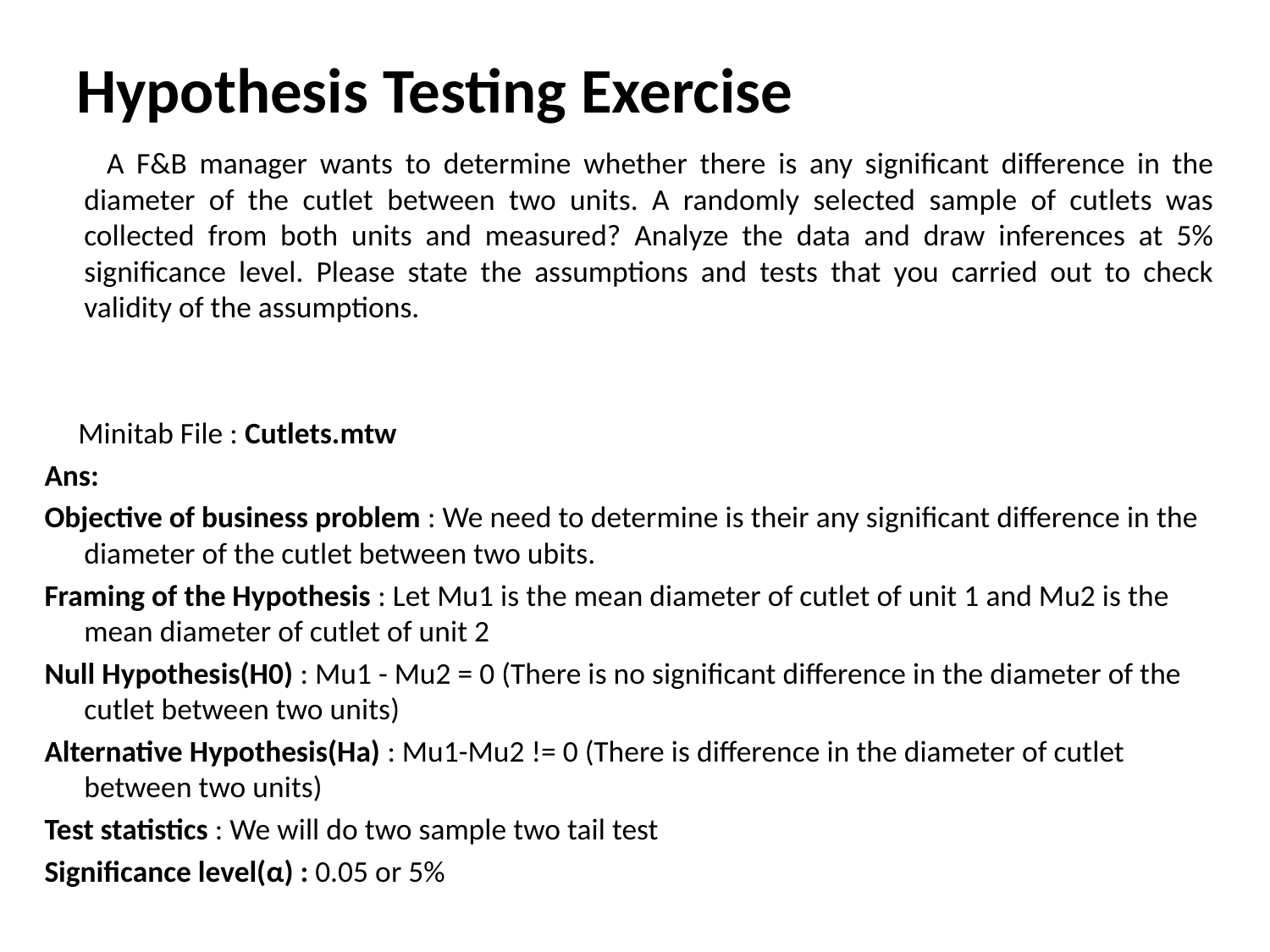

# Hypothesis Testing Exercise
     A F&B manager wants to determine whether there is any significant difference in the diameter of the cutlet between two units. A randomly selected sample of cutlets was collected from both units and measured? Analyze the data and draw inferences at 5% significance level. Please state the assumptions and tests that you carried out to check validity of the assumptions.

     Minitab File : Cutlets.mtw
Ans:
Objective of business problem : We need to determine is their any significant difference in the diameter of the cutlet between two ubits.
Framing of the Hypothesis : Let Mu1 is the mean diameter of cutlet of unit 1 and Mu2 is the mean diameter of cutlet of unit 2
Null Hypothesis(H0) : Mu1 - Mu2 = 0 (There is no significant difference in the diameter of the cutlet between two units)
Alternative Hypothesis(Ha) : Mu1-Mu2 != 0 (There is difference in the diameter of cutlet between two units)
Test statistics : We will do two sample two tail test
Significance level(α) : 0.05 or 5%